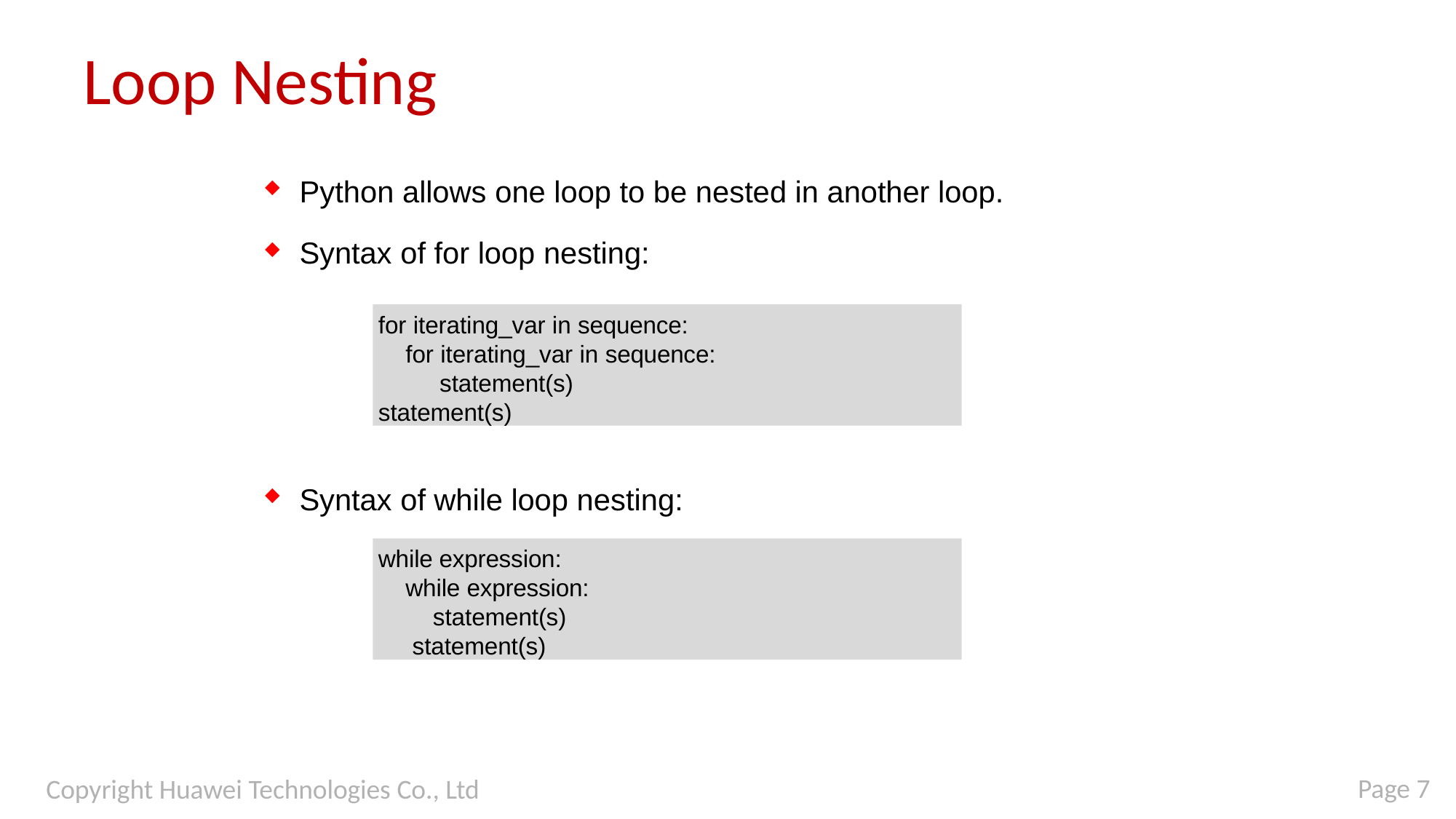

# Loop Nesting
Python allows one loop to be nested in another loop.
Syntax of for loop nesting:
for iterating_var in sequence:
for iterating_var in sequence:  statement(s)
statement(s)
Syntax of while loop nesting:
while expression:  while expression:
statement(s)  statement(s)
Page 7
Copyright Huawei Technologies Co., Ltd